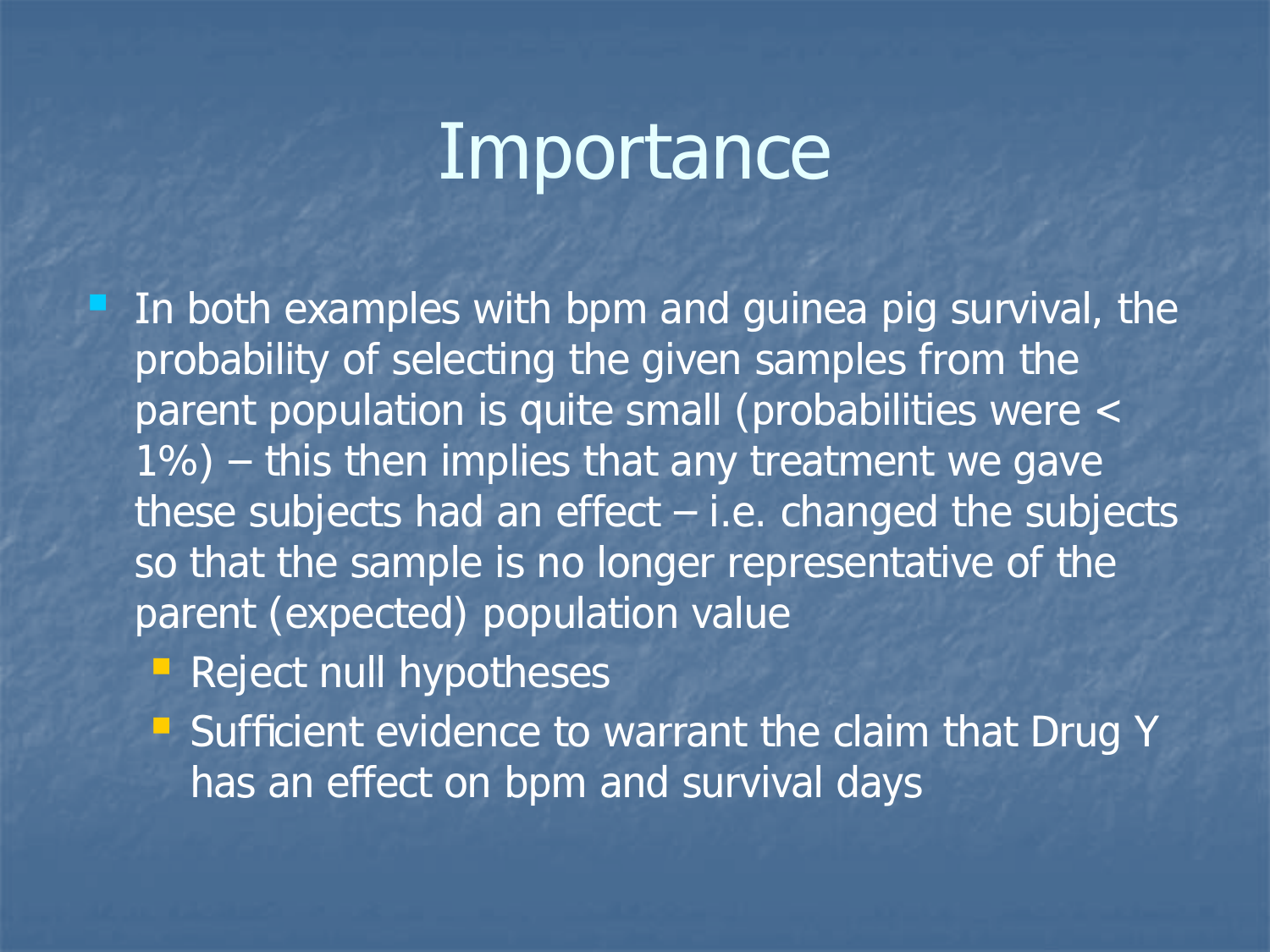

# Importance
In both examples with bpm and guinea pig survival, the probability of selecting the given samples from the parent population is quite small (probabilities were < 1%) – this then implies that any treatment we gave these subjects had an effect – i.e. changed the subjects so that the sample is no longer representative of the parent (expected) population value
Reject null hypotheses
Sufficient evidence to warrant the claim that Drug Y has an effect on bpm and survival days